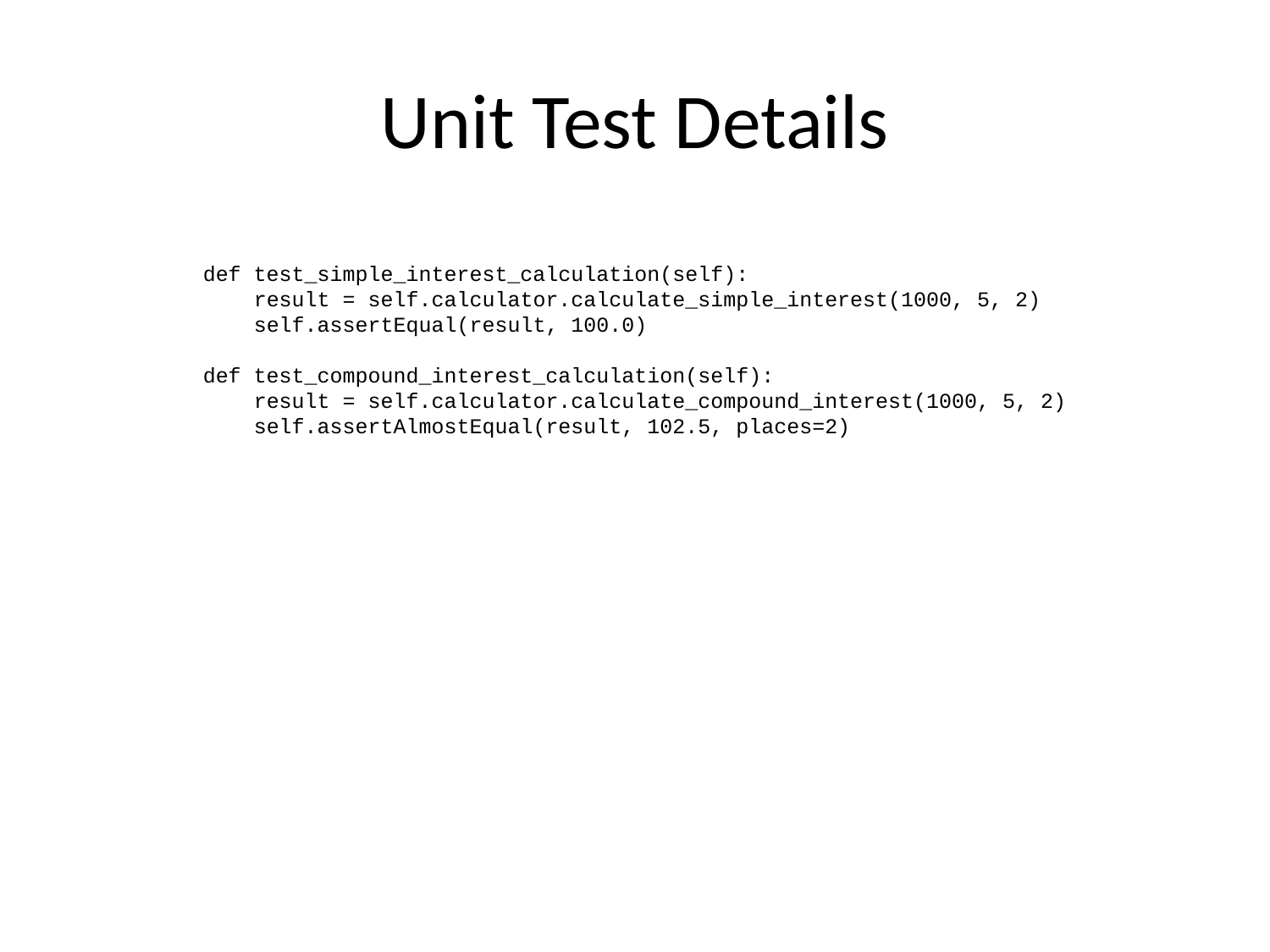

# Unit Test Details
def test_simple_interest_calculation(self):
    result = self.calculator.calculate_simple_interest(1000, 5, 2)
    self.assertEqual(result, 100.0)

def test_compound_interest_calculation(self):
    result = self.calculator.calculate_compound_interest(1000, 5, 2)
    self.assertAlmostEqual(result, 102.5, places=2)